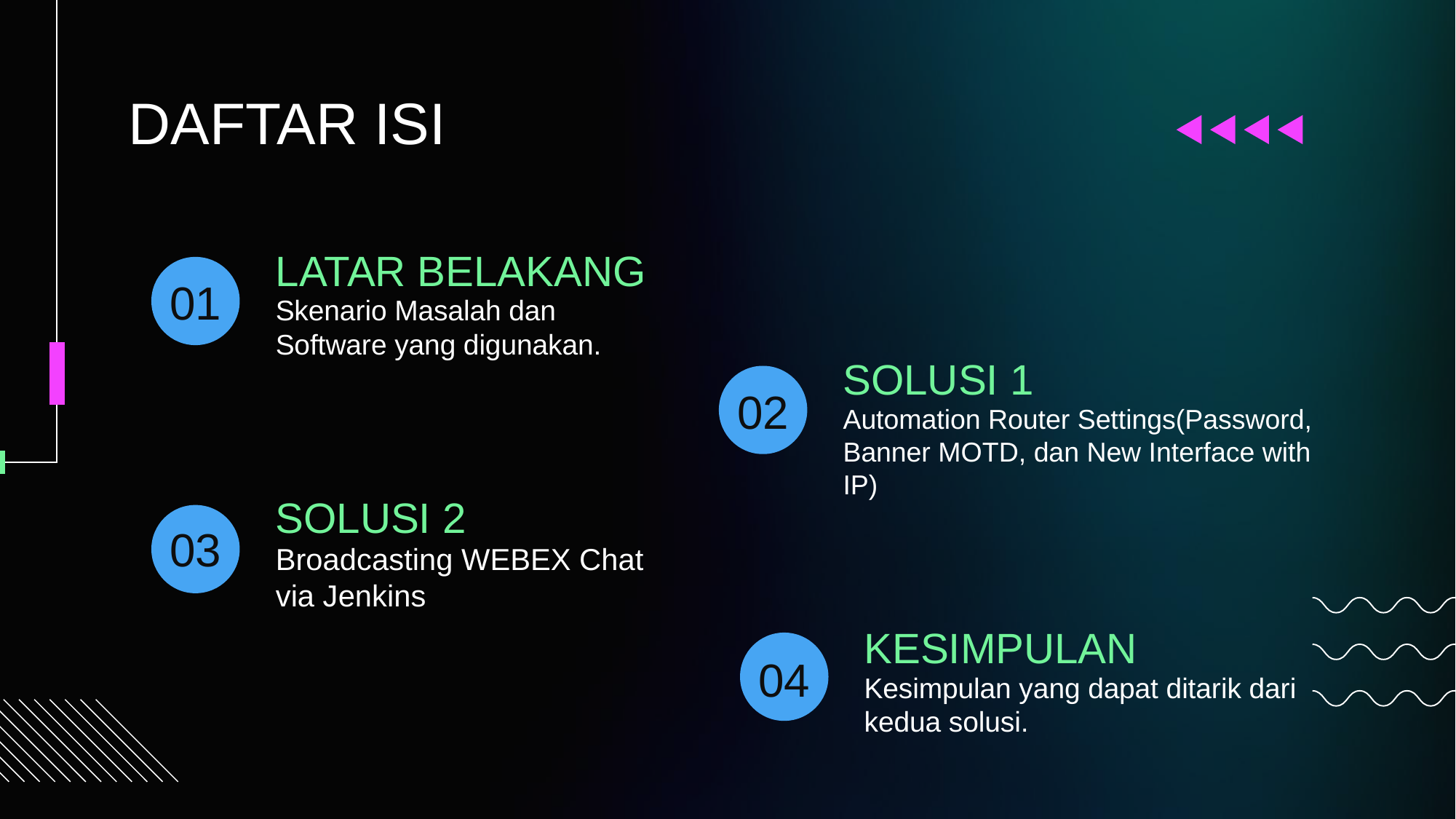

DAFTAR ISI

LATAR BELAKANG
# 01

Skenario Masalah dan Software yang digunakan.
SOLUSI 1
02

Automation Router Settings(Password, Banner MOTD, dan New Interface with IP)
SOLUSI 2
03

Broadcasting WEBEX Chat via Jenkins
KESIMPULAN
04

Kesimpulan yang dapat ditarik dari kedua solusi.